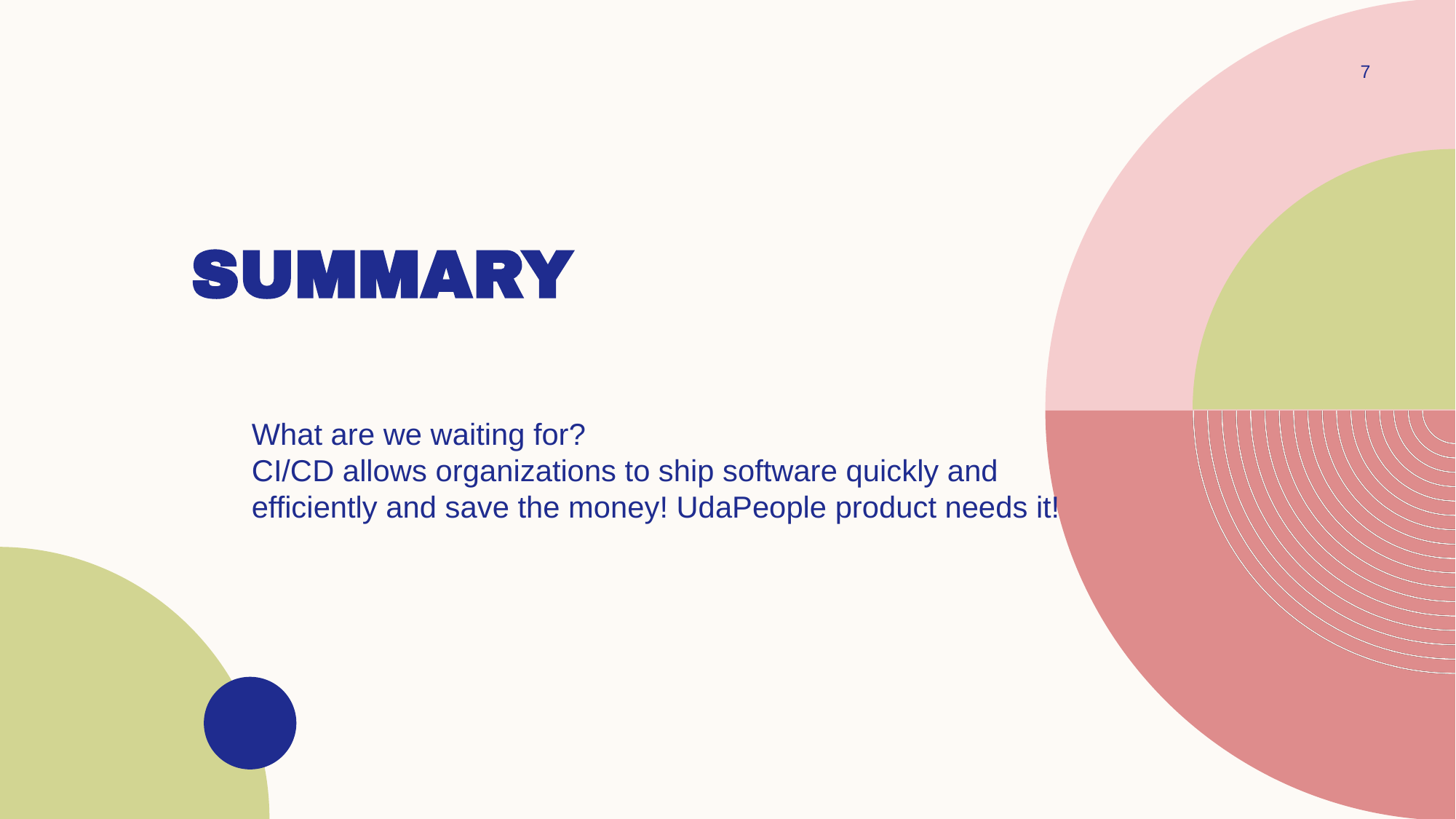

7
# SUMMARY
What are we waiting for?
CI/CD allows organizations to ship software quickly and efficiently and save the money! UdaPeople product needs it!